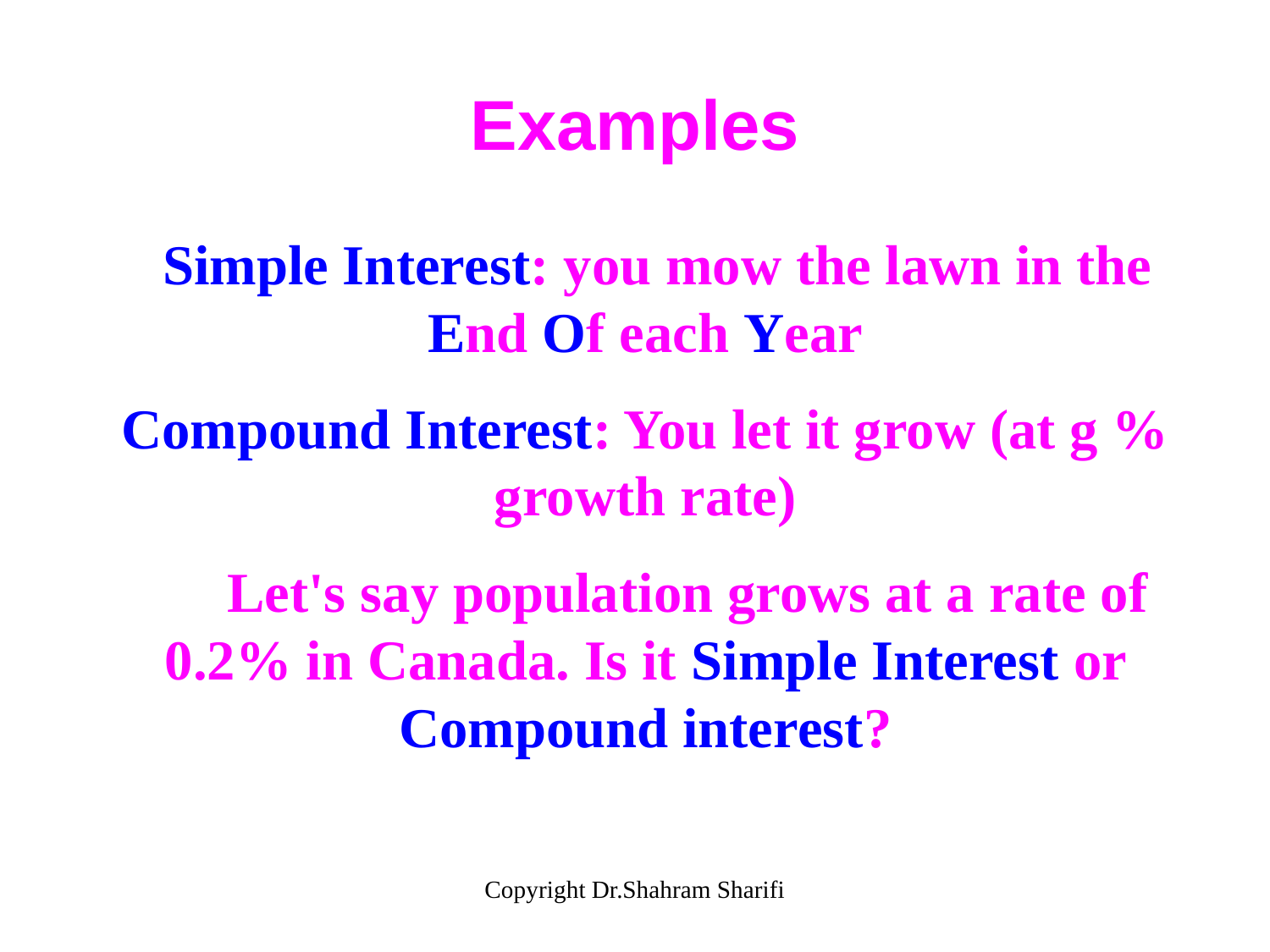

# Examples
  Simple Interest: you mow the lawn in the End Of each Year
Compound Interest: You let it grow (at g % growth rate)
      Let's say population grows at a rate of 0.2% in Canada. Is it Simple Interest or Compound interest?

Copyright Dr.Shahram Sharifi